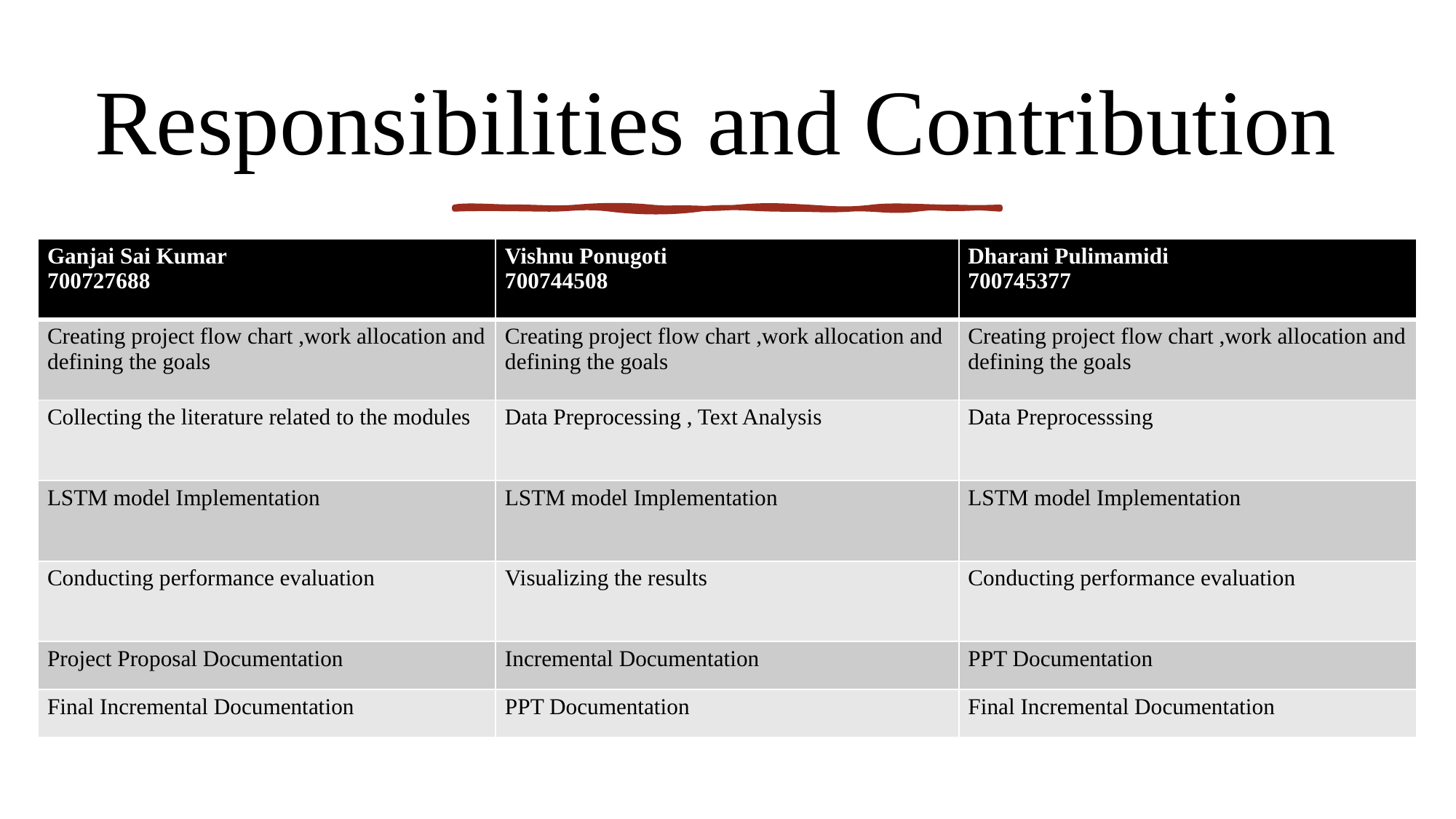

# Responsibilities and Contribution

| Ganjai Sai Kumar 700727688 | Vishnu Ponugoti 700744508 | Dharani Pulimamidi 700745377 |
| --- | --- | --- |
| Creating project flow chart ,work allocation and defining the goals | Creating project flow chart ,work allocation and defining the goals | Creating project flow chart ,work allocation and defining the goals |
| Collecting the literature related to the modules | Data Preprocessing , Text Analysis | Data Preprocesssing |
| LSTM model Implementation | LSTM model Implementation | LSTM model Implementation |
| Conducting performance evaluation | Visualizing the results | Conducting performance evaluation |
| Project Proposal Documentation | Incremental Documentation | PPT Documentation |
| Final Incremental Documentation | PPT Documentation | Final Incremental Documentation |